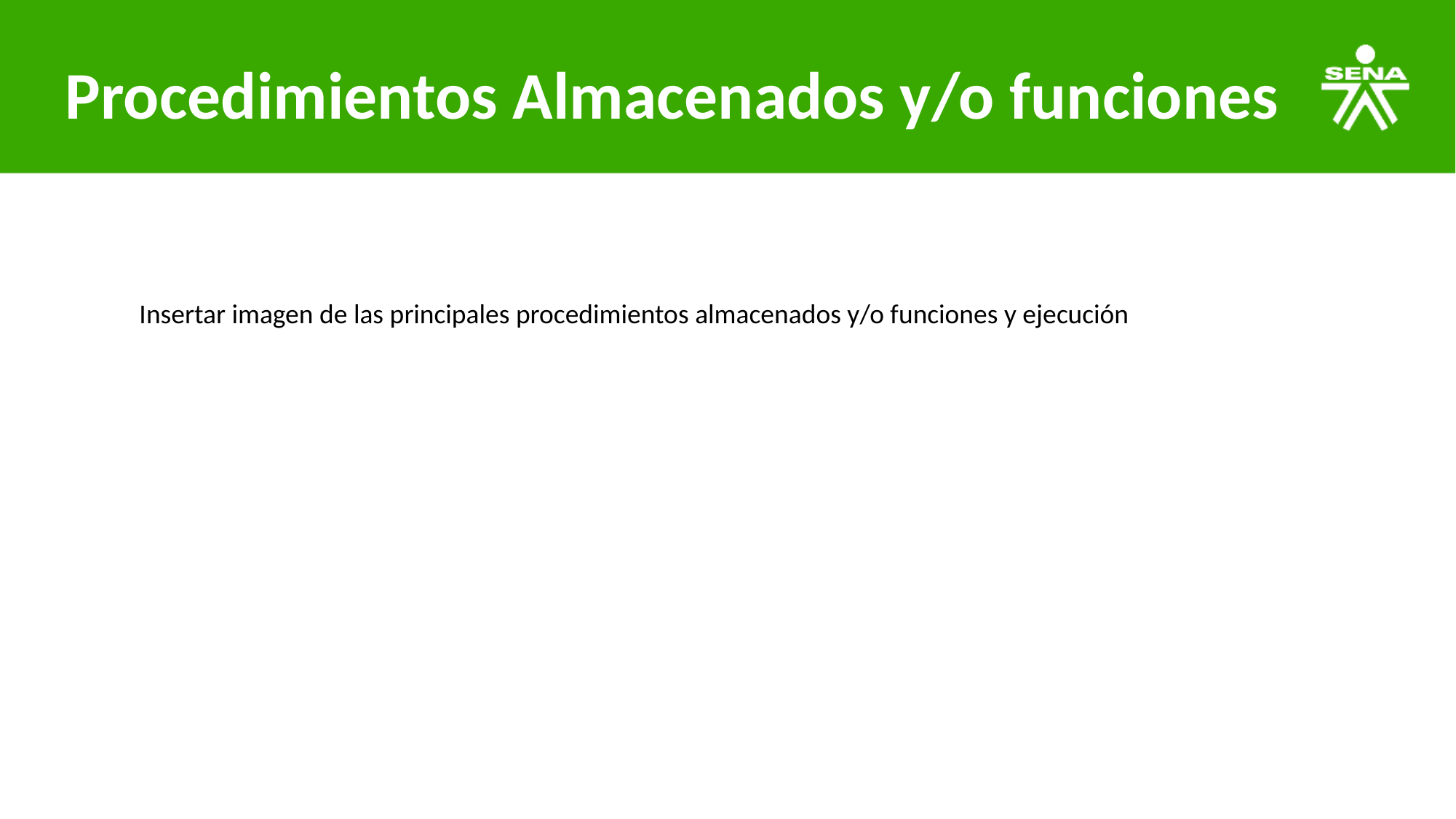

# Procedimientos Almacenados y/o funciones
Insertar imagen de las principales procedimientos almacenados y/o funciones y ejecución